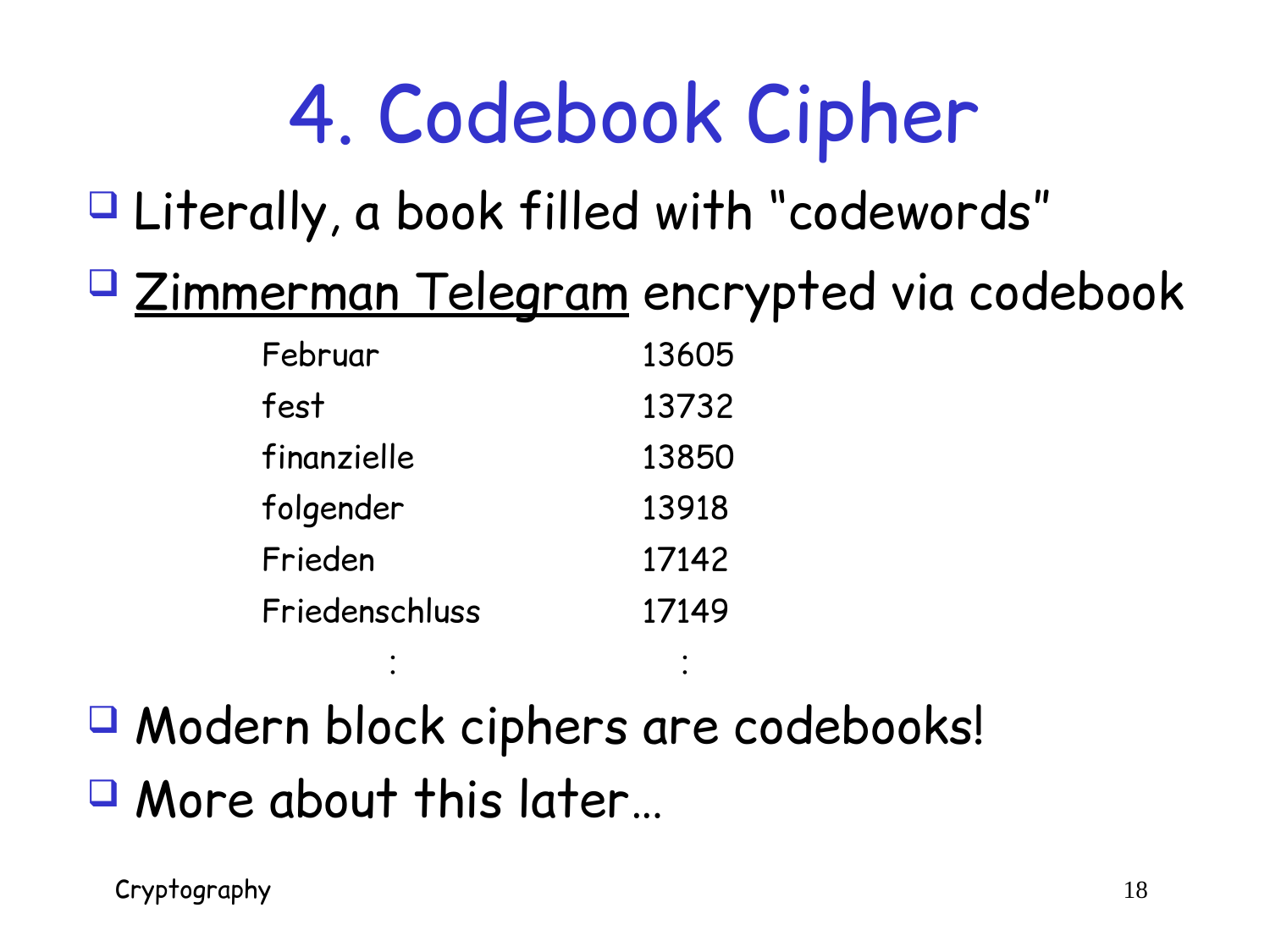

# 4. Codebook Cipher
Literally, a book filled with “codewords”
Zimmerman Telegram encrypted via codebook
		Februar			13605
		fest			13732
		finanzielle		13850
		folgender		13918
		Frieden			17142
		Friedenschluss		17149
			:		    :
Modern block ciphers are codebooks!
More about this later…
 Cryptography                                                                                                                   18